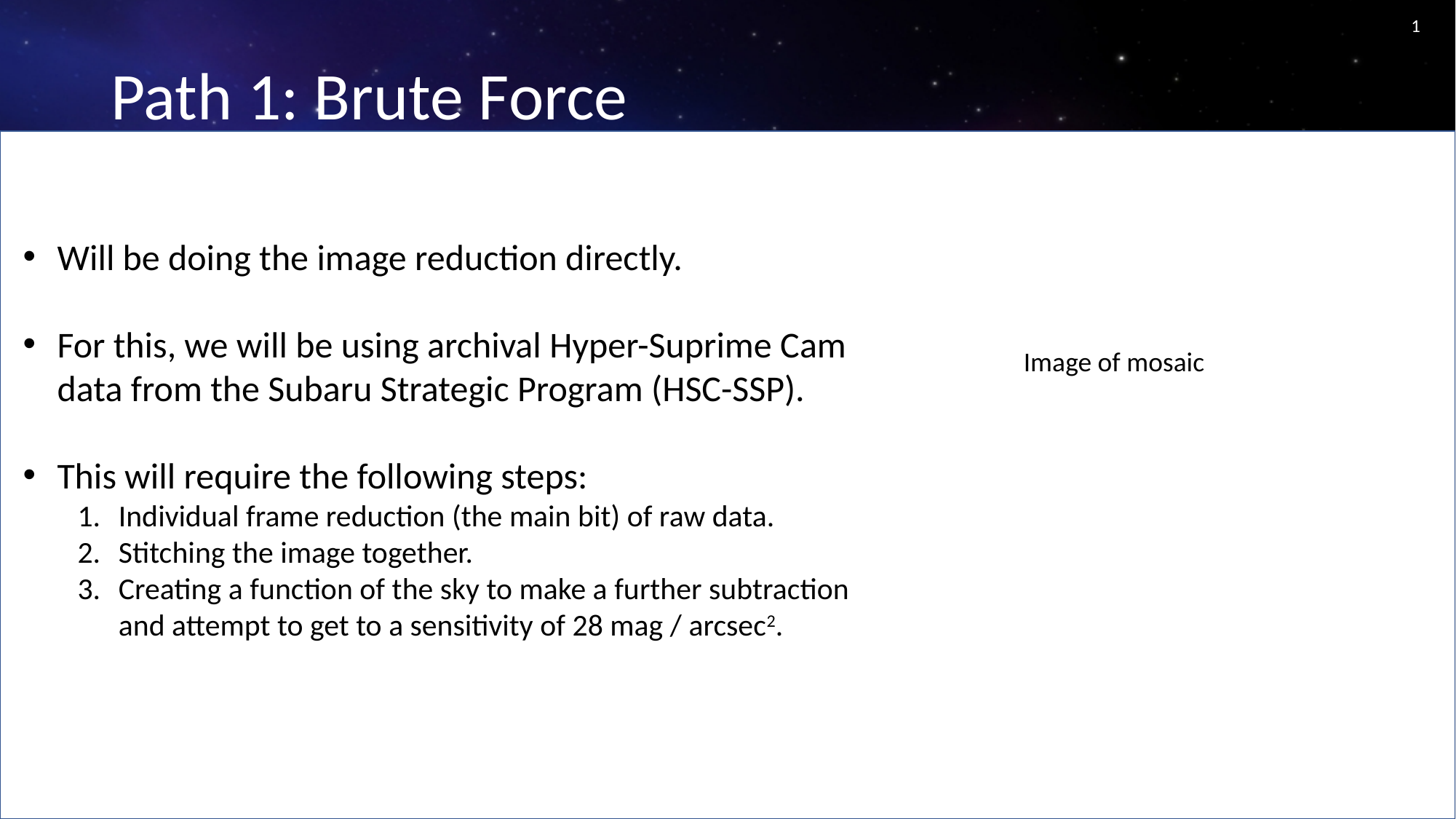

11
# Path 1: Brute Force

Will be doing the image reduction directly.

For this, we will be using archival Hyper-Suprime Cam data from the Subaru Strategic Program (HSC-SSP).

This will require the following steps:
Individual frame reduction (the main bit) of raw data.
Stitching the image together.
Creating a function of the sky to make a further subtraction and attempt to get to a sensitivity of 28 mag / arcsec2.
Image of mosaic